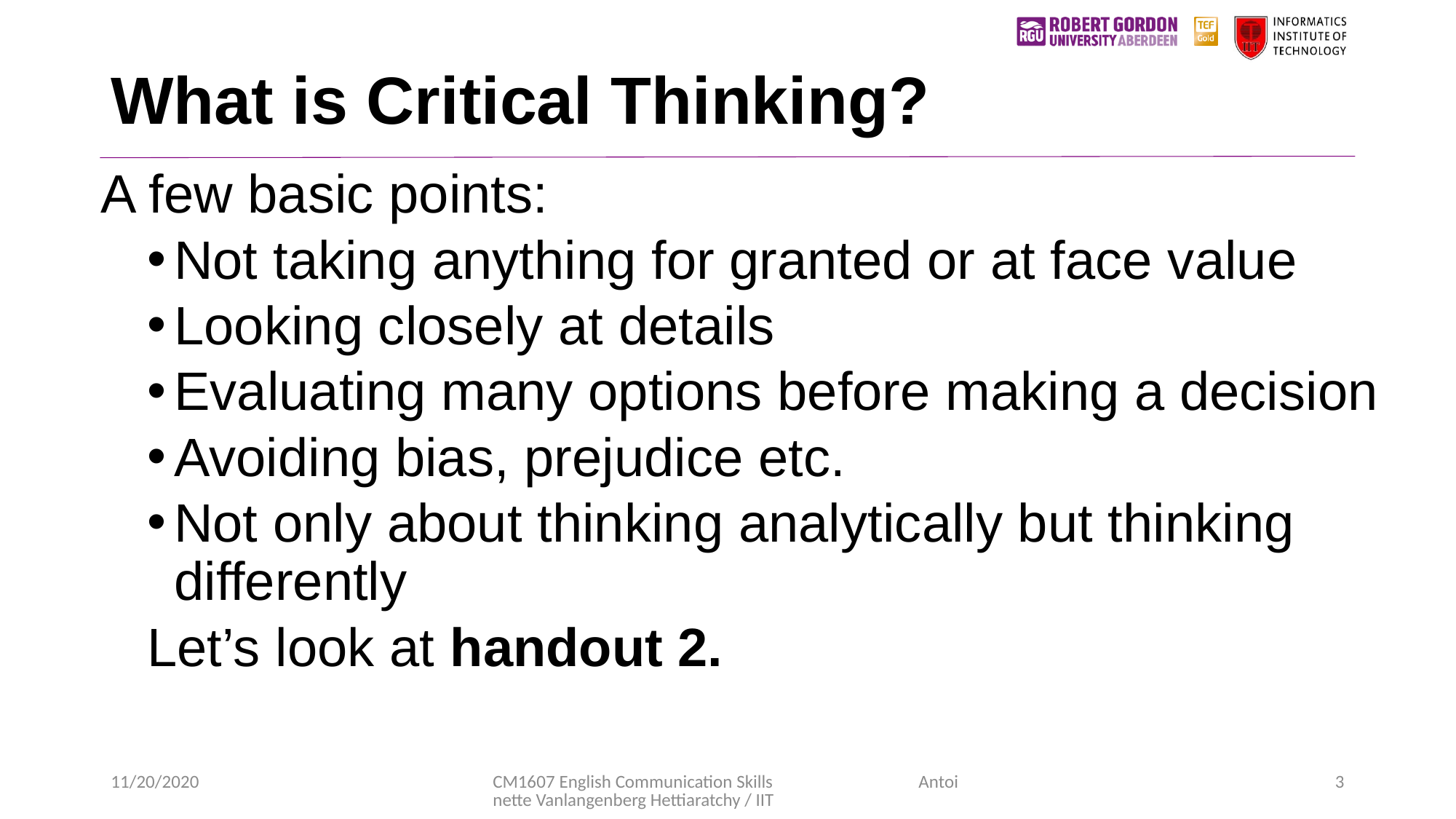

# What is Critical Thinking?
A few basic points:
Not taking anything for granted or at face value
Looking closely at details
Evaluating many options before making a decision
Avoiding bias, prejudice etc.
Not only about thinking analytically but thinking differently
Let’s look at handout 2.

11/20/2020
CM1607 English Communication Skills                                   Antoinette Vanlangenberg Hettiaratchy / IIT
3